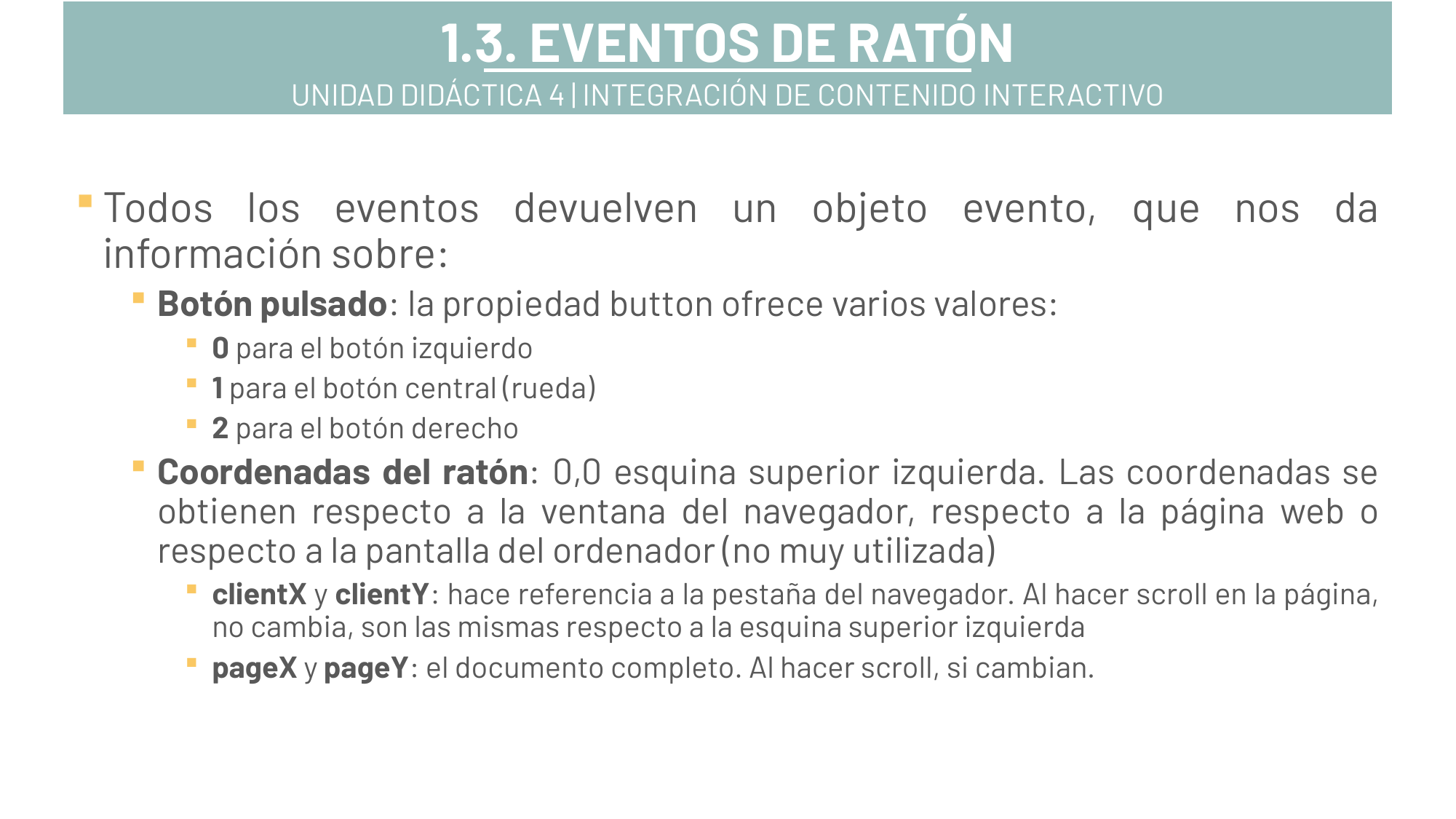

1.3. EVENTOS DE RATÓN
UNIDAD DIDÁCTICA 4 | INTEGRACIÓN DE CONTENIDO INTERACTIVO
Todos los eventos devuelven un objeto evento, que nos da información sobre:
Botón pulsado: la propiedad button ofrece varios valores:
0 para el botón izquierdo
1 para el botón central (rueda)
2 para el botón derecho
Coordenadas del ratón: 0,0 esquina superior izquierda. Las coordenadas se obtienen respecto a la ventana del navegador, respecto a la página web o respecto a la pantalla del ordenador (no muy utilizada)
clientX y clientY: hace referencia a la pestaña del navegador. Al hacer scroll en la página, no cambia, son las mismas respecto a la esquina superior izquierda
pageX y pageY: el documento completo. Al hacer scroll, si cambian.